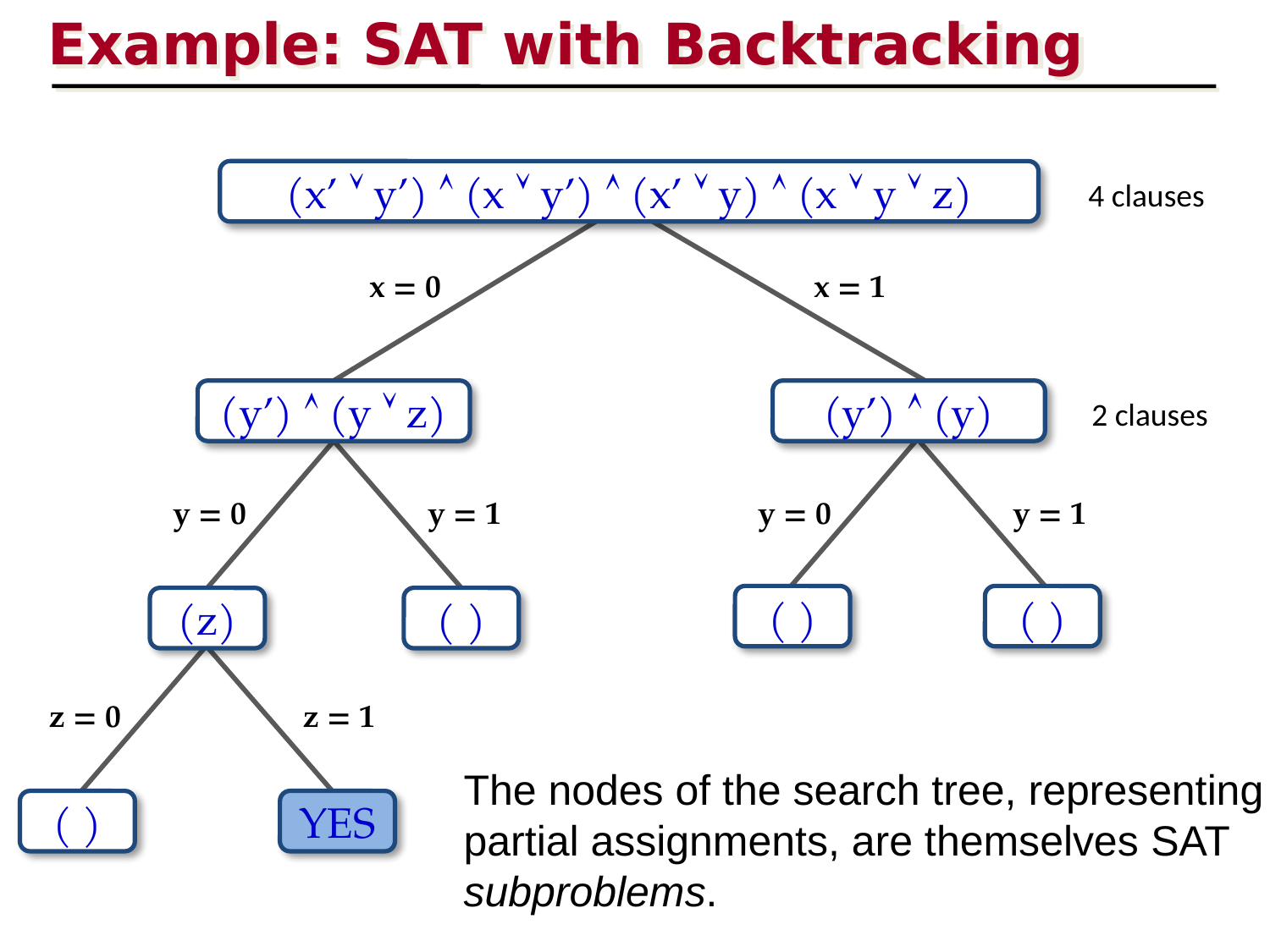

Example: SAT with Backtracking

(x’ ∨ y’) ∧ (x ∨ y’) ∧ (x’ ∨ y) ∧ (x ∨ y ∨ z)
4 clauses
x = 0
x = 1
(y’) ∧ (y ∨ z)
(y’) ∧ (y)
2 clauses
y = 0
y = 1
y = 0
y = 1
( )
( )
(z)
( )
z = 0
z = 1
The nodes of the search tree, representing
partial assignments, are themselves SAT
subproblems.
( )
YES